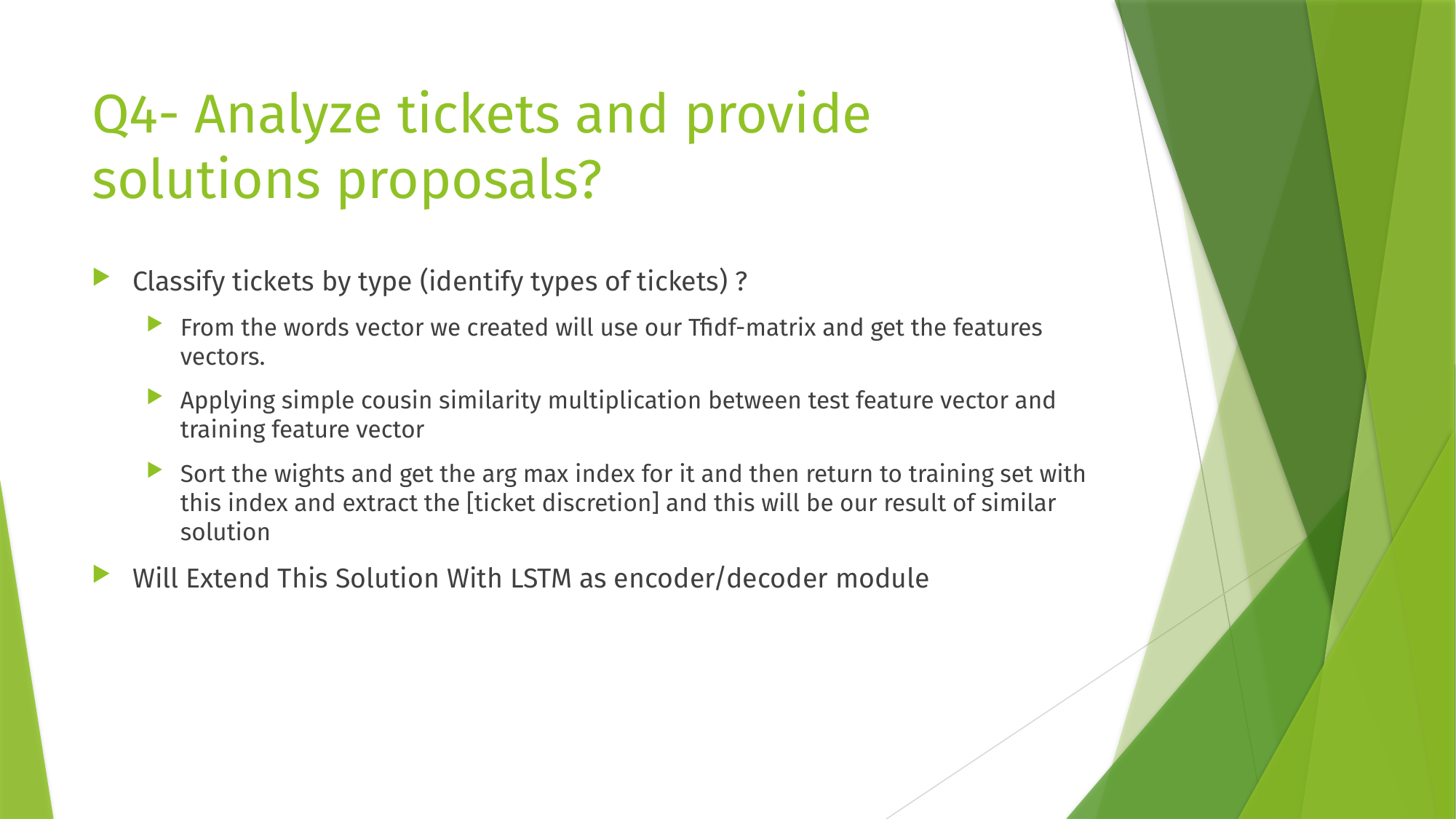

# Q4- Analyze tickets and provide solutions proposals?
Classify tickets by type (identify types of tickets) ?
From the words vector we created will use our Tfidf-matrix and get the features vectors.
Applying simple cousin similarity multiplication between test feature vector and training feature vector
Sort the wights and get the arg max index for it and then return to training set with this index and extract the [ticket discretion] and this will be our result of similar solution
Will Extend This Solution With LSTM as encoder/decoder module